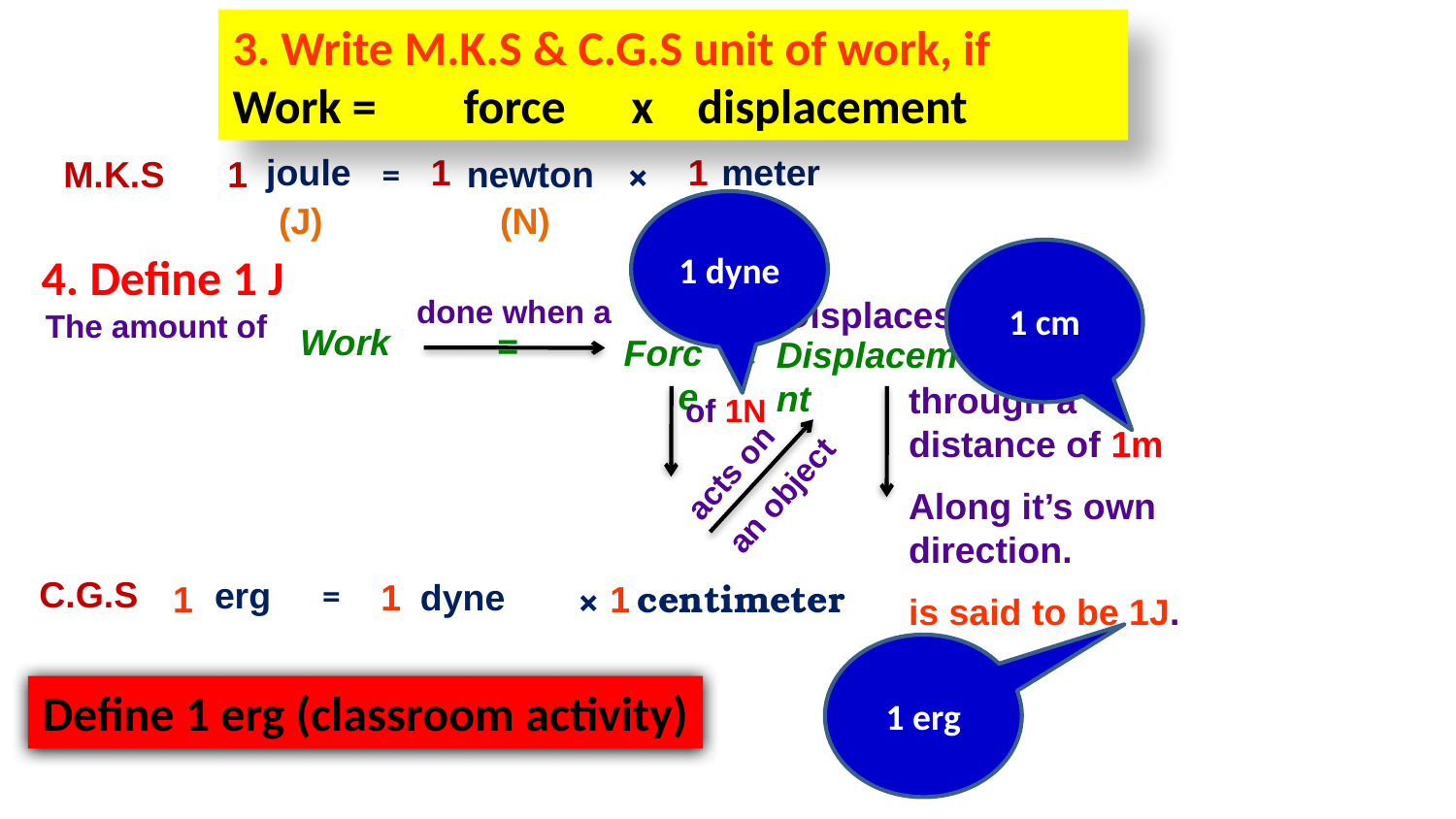

3. Write M.K.S & C.G.S unit of work, if
Work =        force      x    displacement
joule
1
1
meter
M.K.S
1
=
newton
×
(J)
(N)
1 dyne
(m)
4. Define 1 J
1 cm
done when a
Displaces it
The amount of
Work
=
Force
×
Displacement
through a distance of 1m
Along it’s own direction.
is said to be 1J.
of 1N
acts on
an object
C.G.S
erg
=
1
dyne
1
×   centimeter
1
1 erg
Define 1 erg (classroom activity)